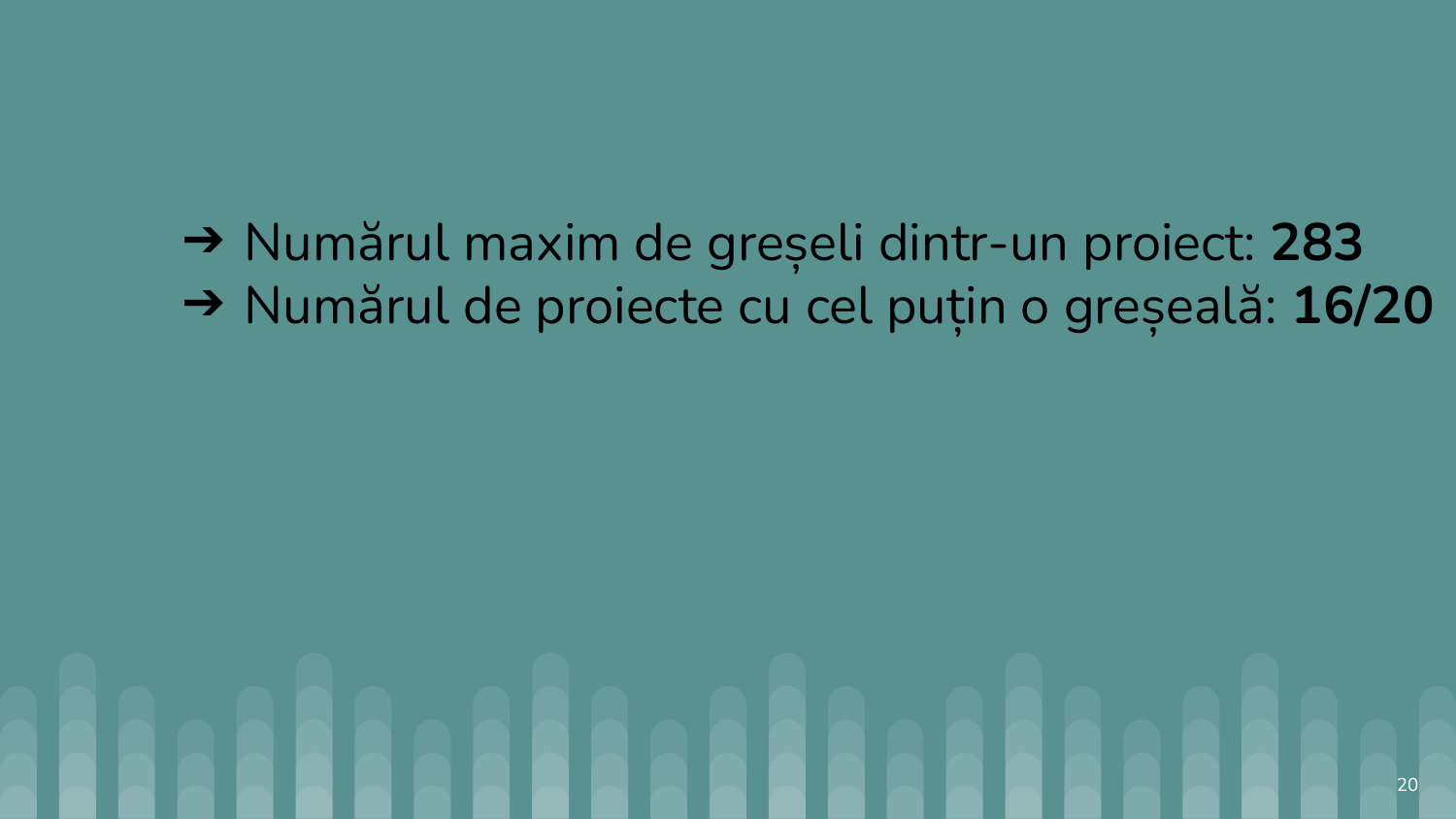

# Numărul maxim de greșeli dintr-un proiect: 283
Numărul de proiecte cu cel puțin o greșeală: 16/20

20